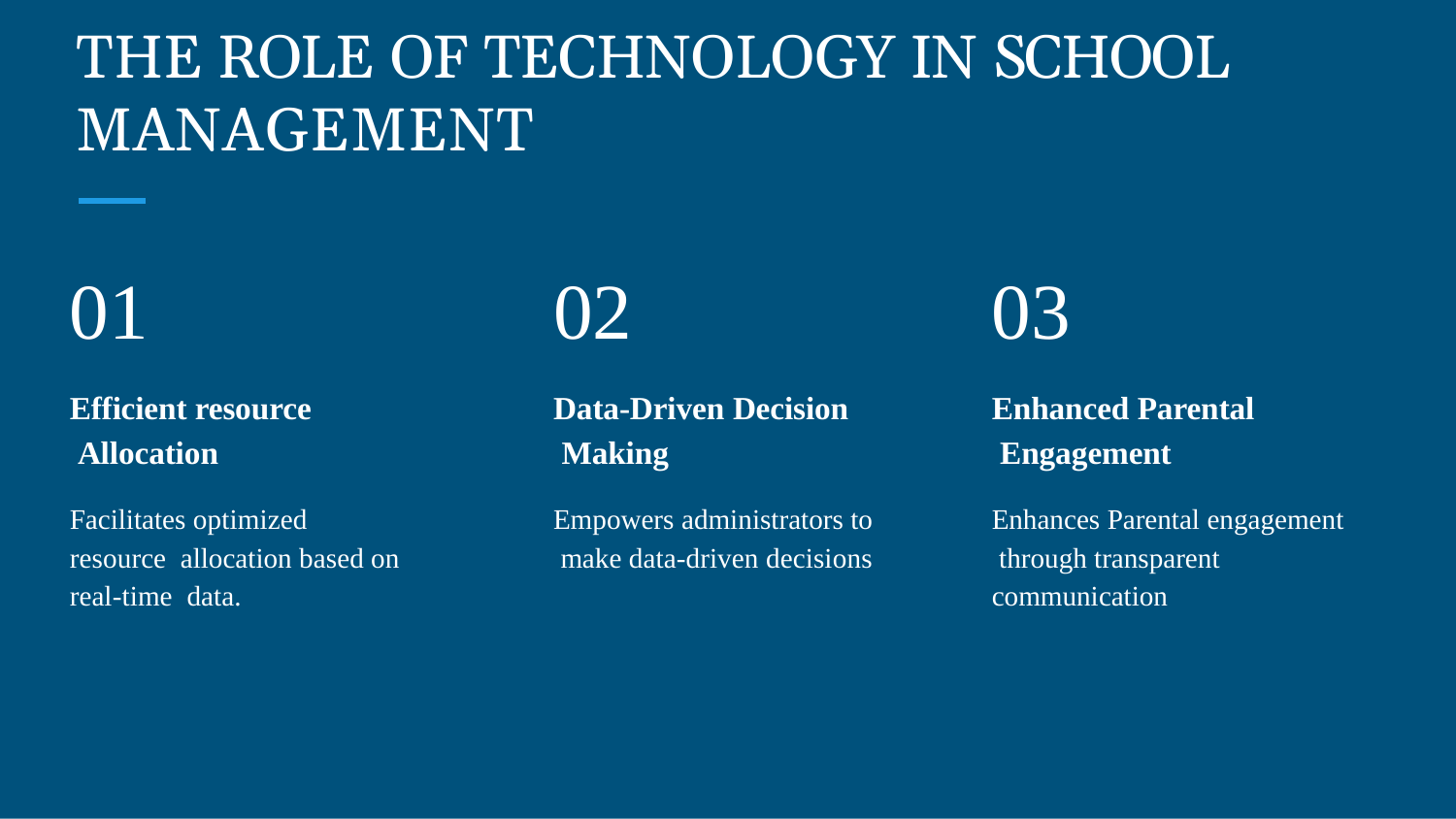

# THE ROLE OF TECHNOLOGY IN SCHOOL  MANAGEMENT
01
Efficient resource  Allocation
02
Data-Driven Decision  Making
03
Enhanced Parental  Engagement
Facilitates optimized resource  allocation based on real-time  data.
Empowers administrators to  make data-driven decisions
Enhances Parental engagement  through transparent  communication